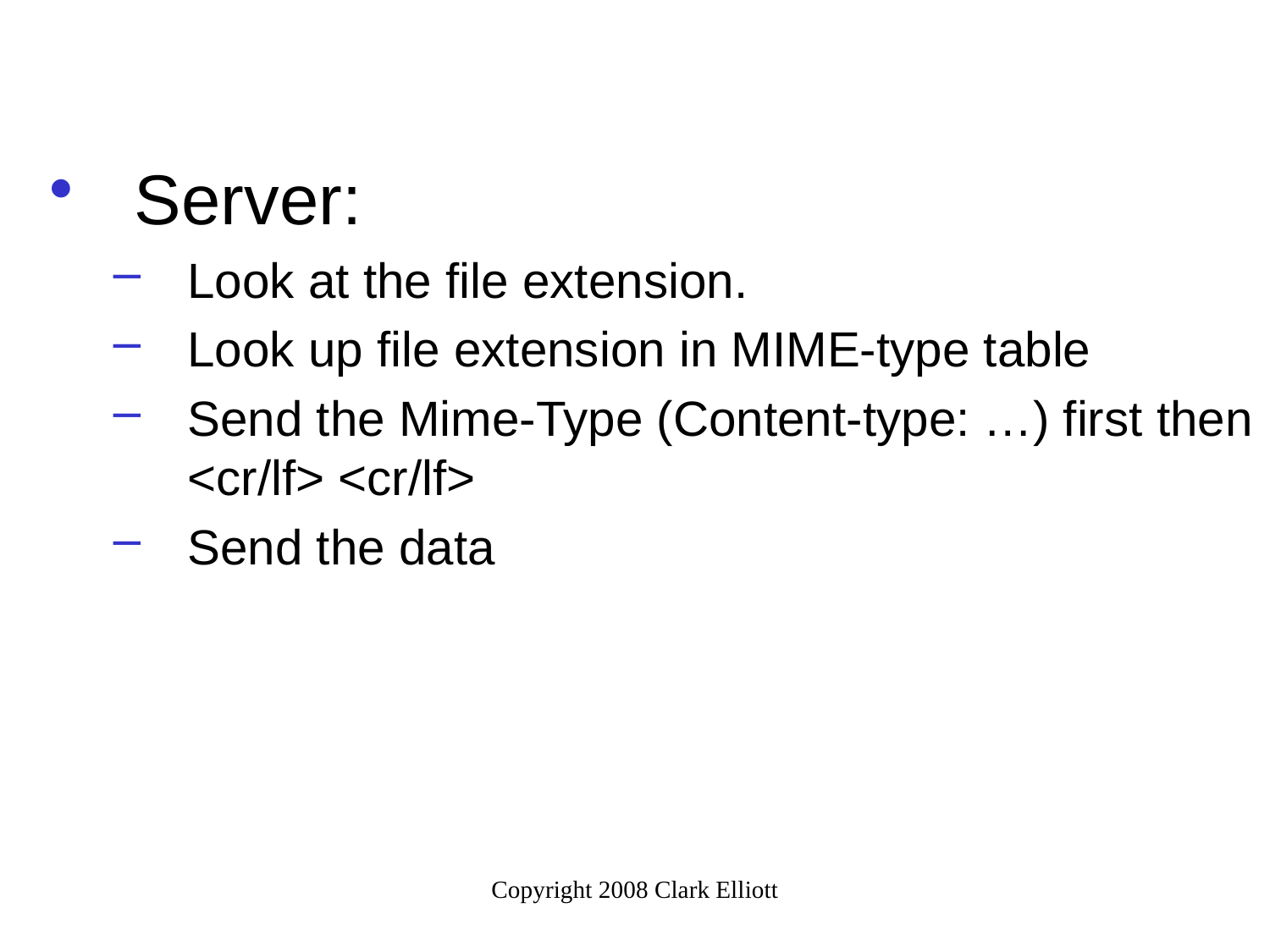

Server:
Look at the file extension.
Look up file extension in MIME-type table
Send the Mime-Type (Content-type: …) first then <cr/lf> <cr/lf>
Send the data

Copyright 2008 Clark Elliott